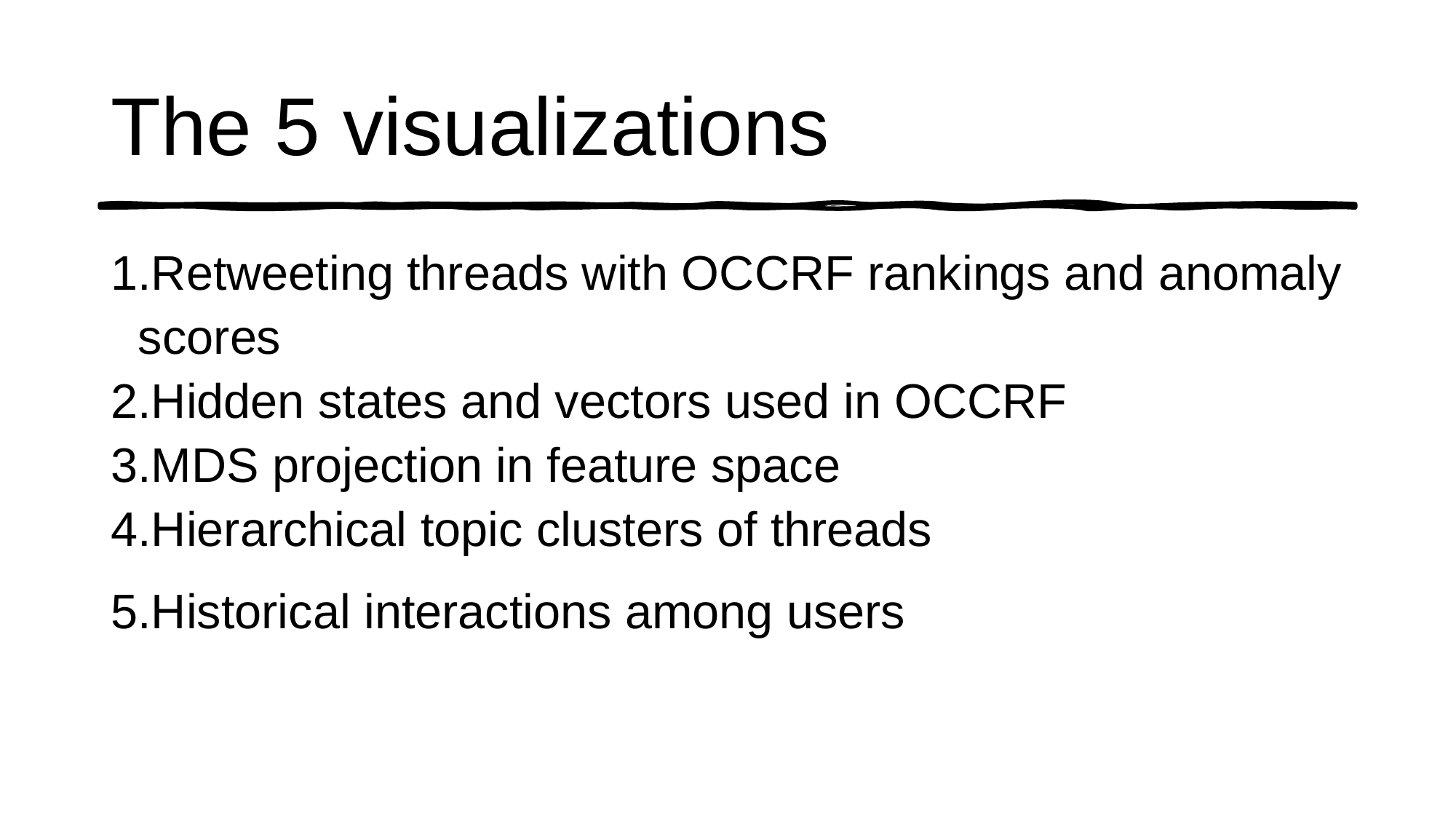

# The 5 visualizations
Retweeting threads with OCCRF rankings and anomaly scores
Hidden states and vectors used in OCCRF
MDS projection in feature space
Hierarchical topic clusters of threads
Historical interactions among users